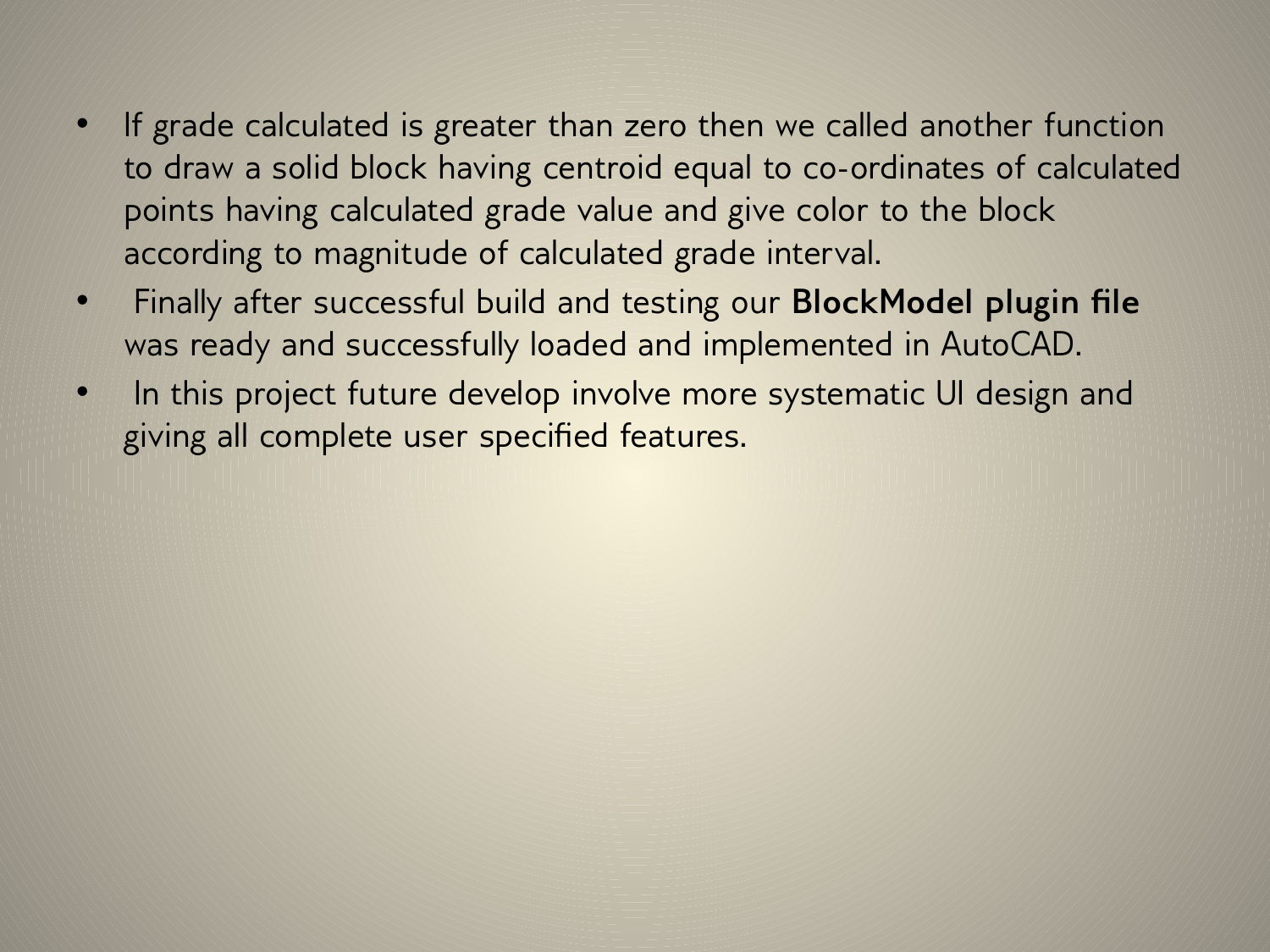

If grade calculated is greater than zero then we called another function to draw a solid block having centroid equal to co-ordinates of calculated points having calculated grade value and give color to the block according to magnitude of calculated grade interval.
 Finally after successful build and testing our BlockModel plugin file was ready and successfully loaded and implemented in AutoCAD.
 In this project future develop involve more systematic UI design and giving all complete user specified features.